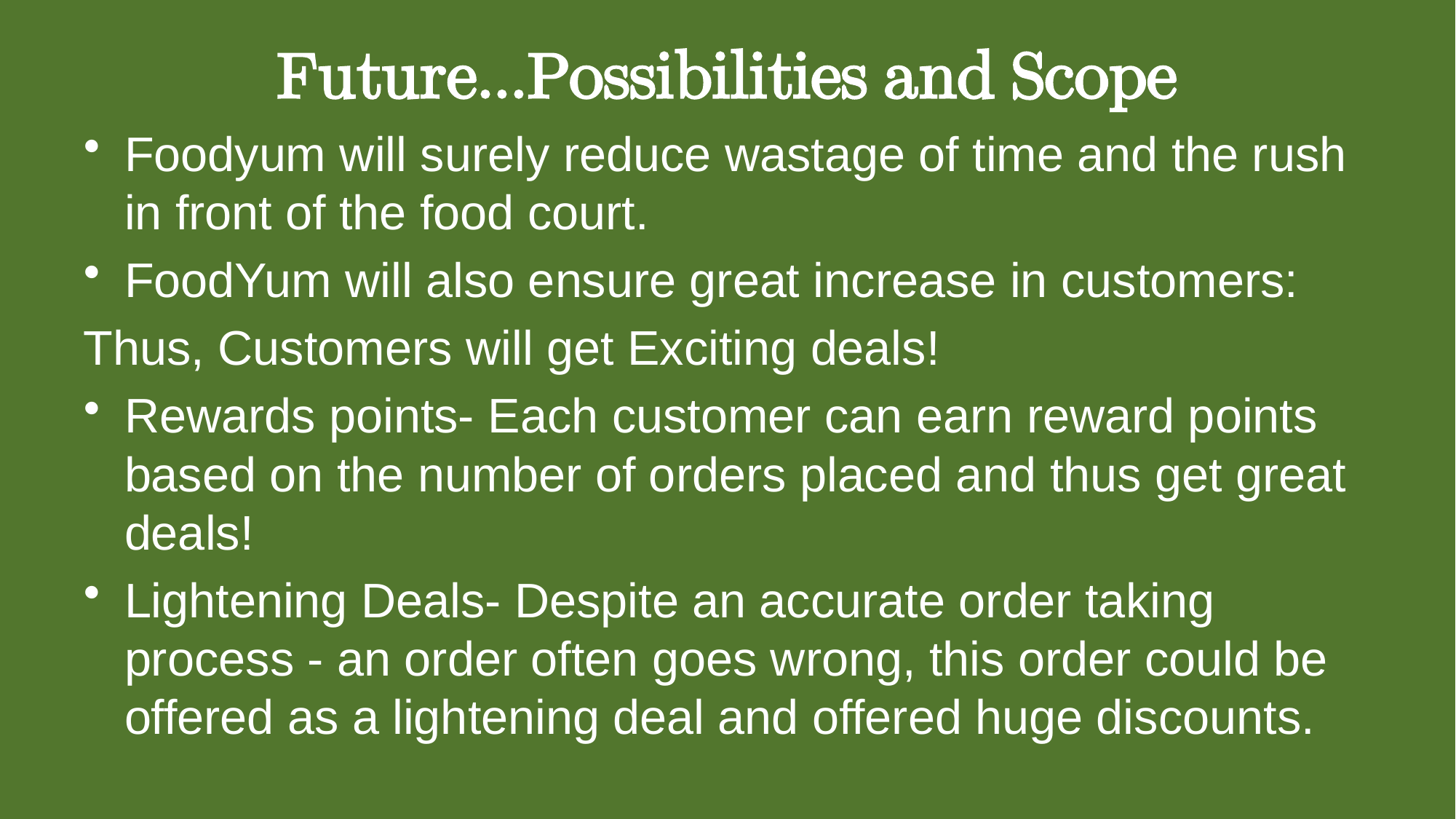

# Future...Possibilities and Scope
Foodyum will surely reduce wastage of time and the rush in front of the food court.
FoodYum will also ensure great increase in customers:
Thus, Customers will get Exciting deals!
Rewards points- Each customer can earn reward points based on the number of orders placed and thus get great deals!
Lightening Deals- Despite an accurate order taking process - an order often goes wrong, this order could be offered as a lightening deal and offered huge discounts.